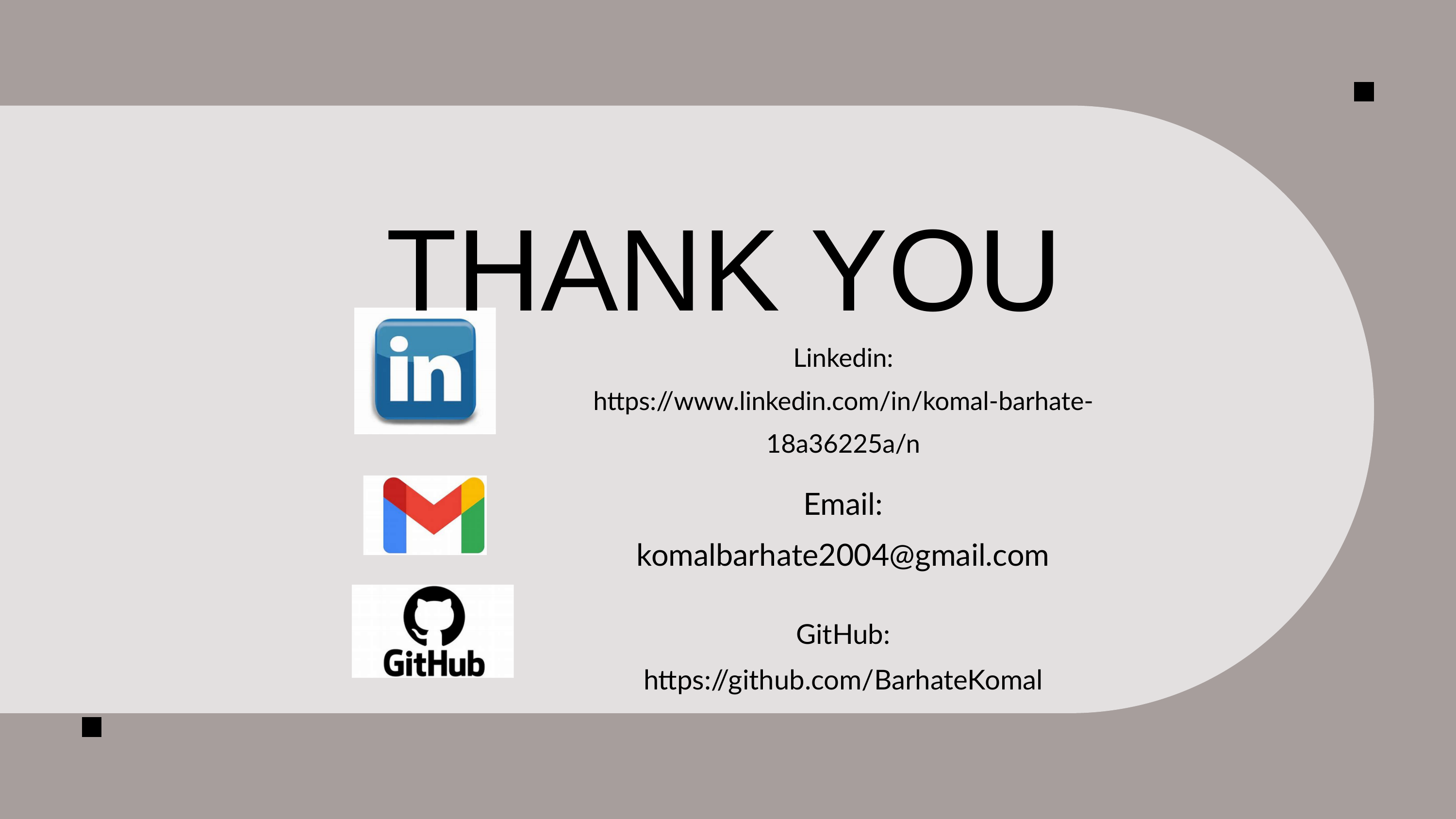

THANK YOU

Linkedin:
https://www.linkedin.com/in/komal-barhate-18a36225a/n
Email:
komalbarhate2004@gmail.com

GitHub:
https://github.com/BarhateKomal